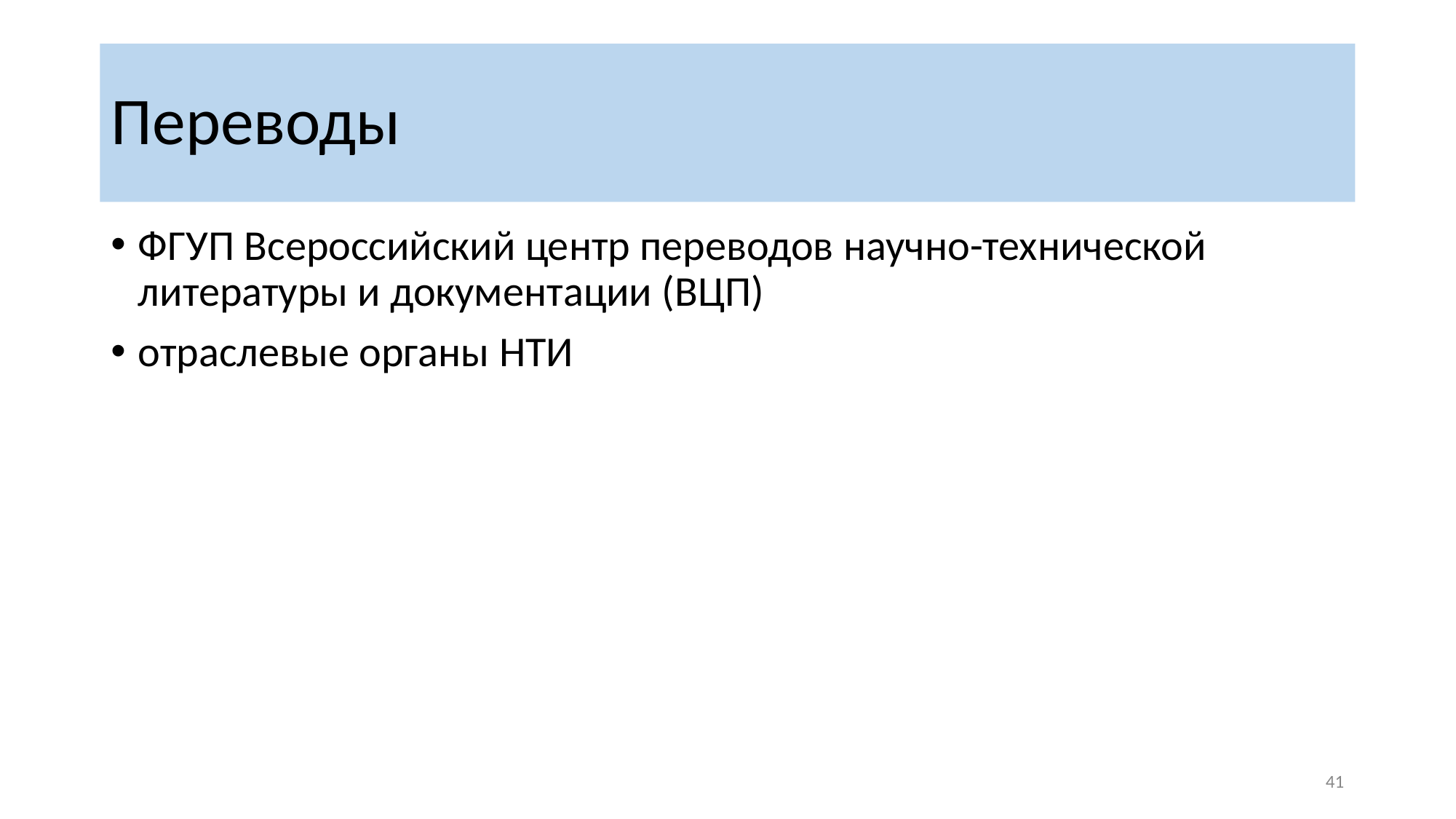

# Переводы
ФГУП Всероссийский центр переводов научно-технической литературы и документации (ВЦП)
отраслевые органы НТИ
41